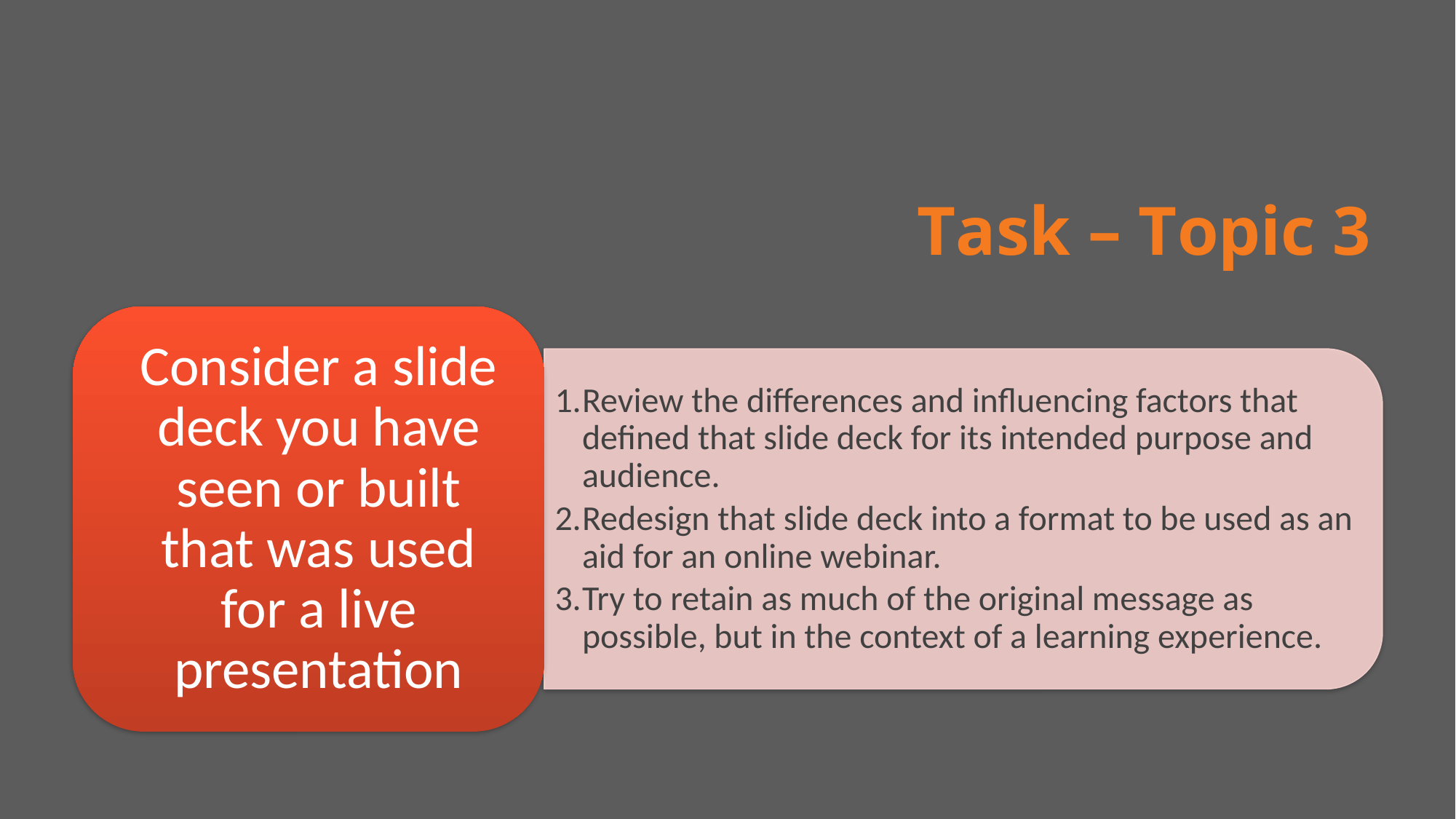

# Task – Topic 3
Review the differences and influencing factors that defined that slide deck for its intended purpose and audience.
Redesign that slide deck into a format to be used as an aid for an online webinar.
Try to retain as much of the original message as possible, but in the context of a learning experience.
Consider a slide deck you have seen or built that was used for a live presentation